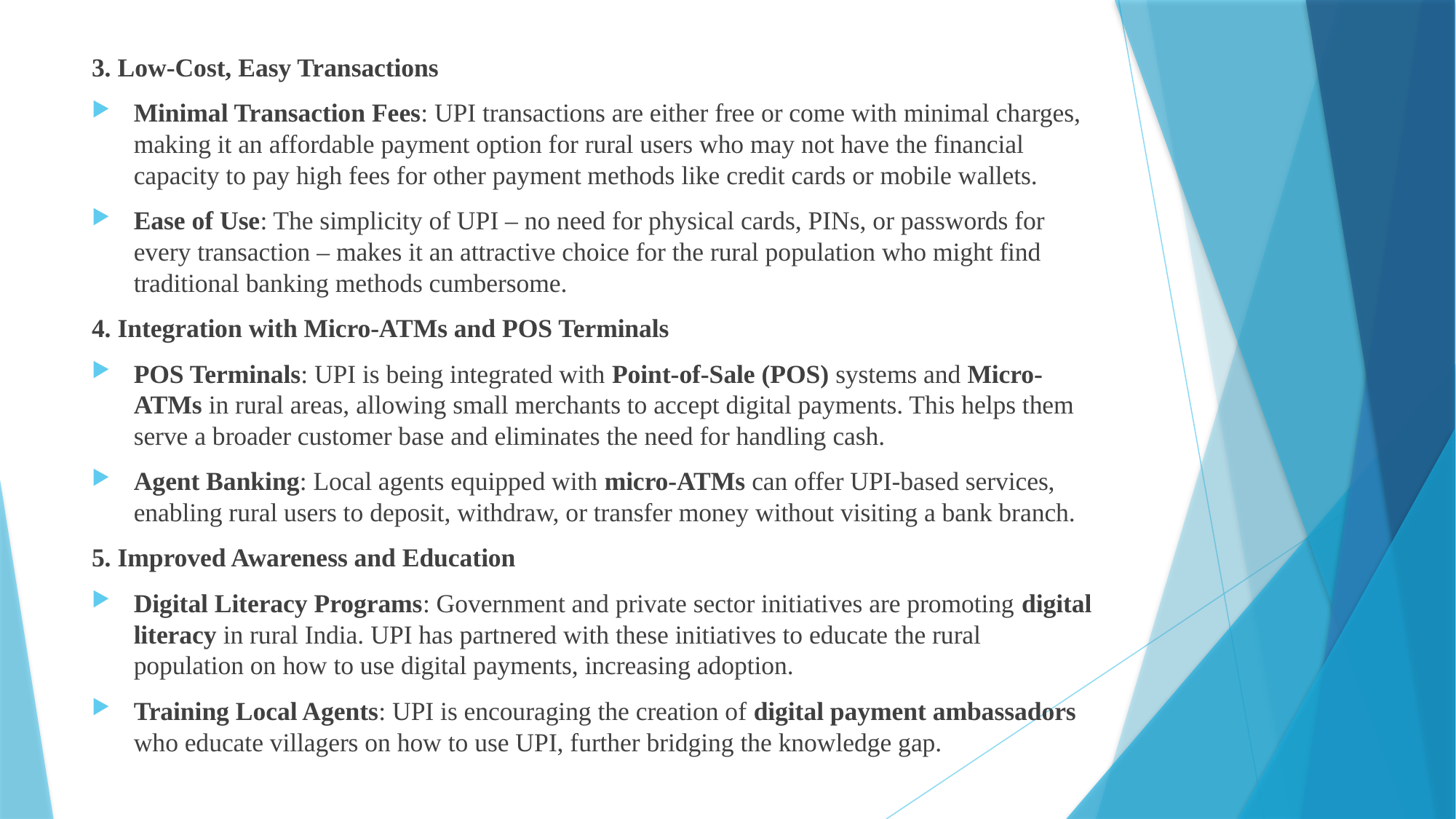

3. Low-Cost, Easy Transactions
Minimal Transaction Fees: UPI transactions are either free or come with minimal charges, making it an affordable payment option for rural users who may not have the financial capacity to pay high fees for other payment methods like credit cards or mobile wallets.
Ease of Use: The simplicity of UPI – no need for physical cards, PINs, or passwords for every transaction – makes it an attractive choice for the rural population who might find traditional banking methods cumbersome.
4. Integration with Micro-ATMs and POS Terminals
POS Terminals: UPI is being integrated with Point-of-Sale (POS) systems and Micro-ATMs in rural areas, allowing small merchants to accept digital payments. This helps them serve a broader customer base and eliminates the need for handling cash.
Agent Banking: Local agents equipped with micro-ATMs can offer UPI-based services, enabling rural users to deposit, withdraw, or transfer money without visiting a bank branch.
5. Improved Awareness and Education
Digital Literacy Programs: Government and private sector initiatives are promoting digital literacy in rural India. UPI has partnered with these initiatives to educate the rural population on how to use digital payments, increasing adoption.
Training Local Agents: UPI is encouraging the creation of digital payment ambassadors who educate villagers on how to use UPI, further bridging the knowledge gap.